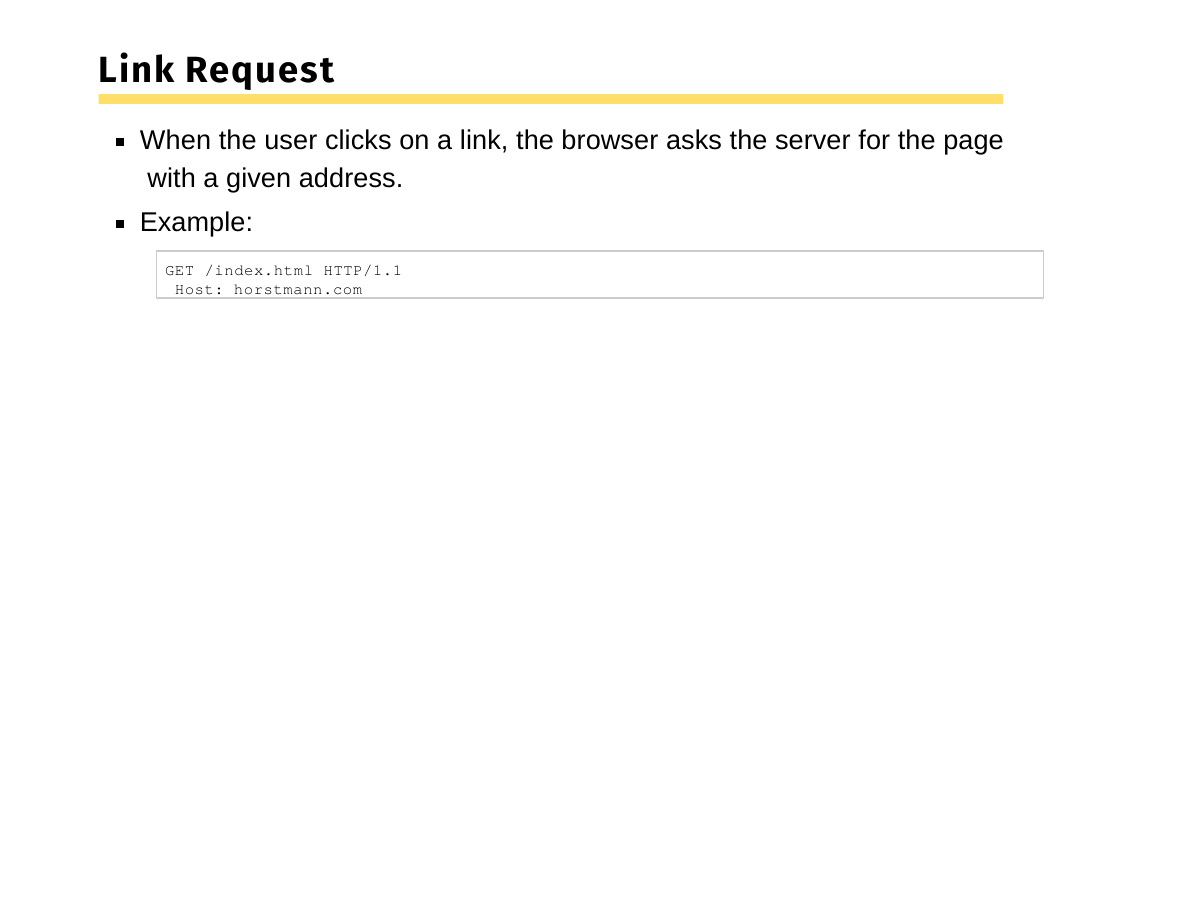

# Link Request
When the user clicks on a link, the browser asks the server for the page  with a given address.
Example:

GET /index.html HTTP/1.1  Host: horstmann.com